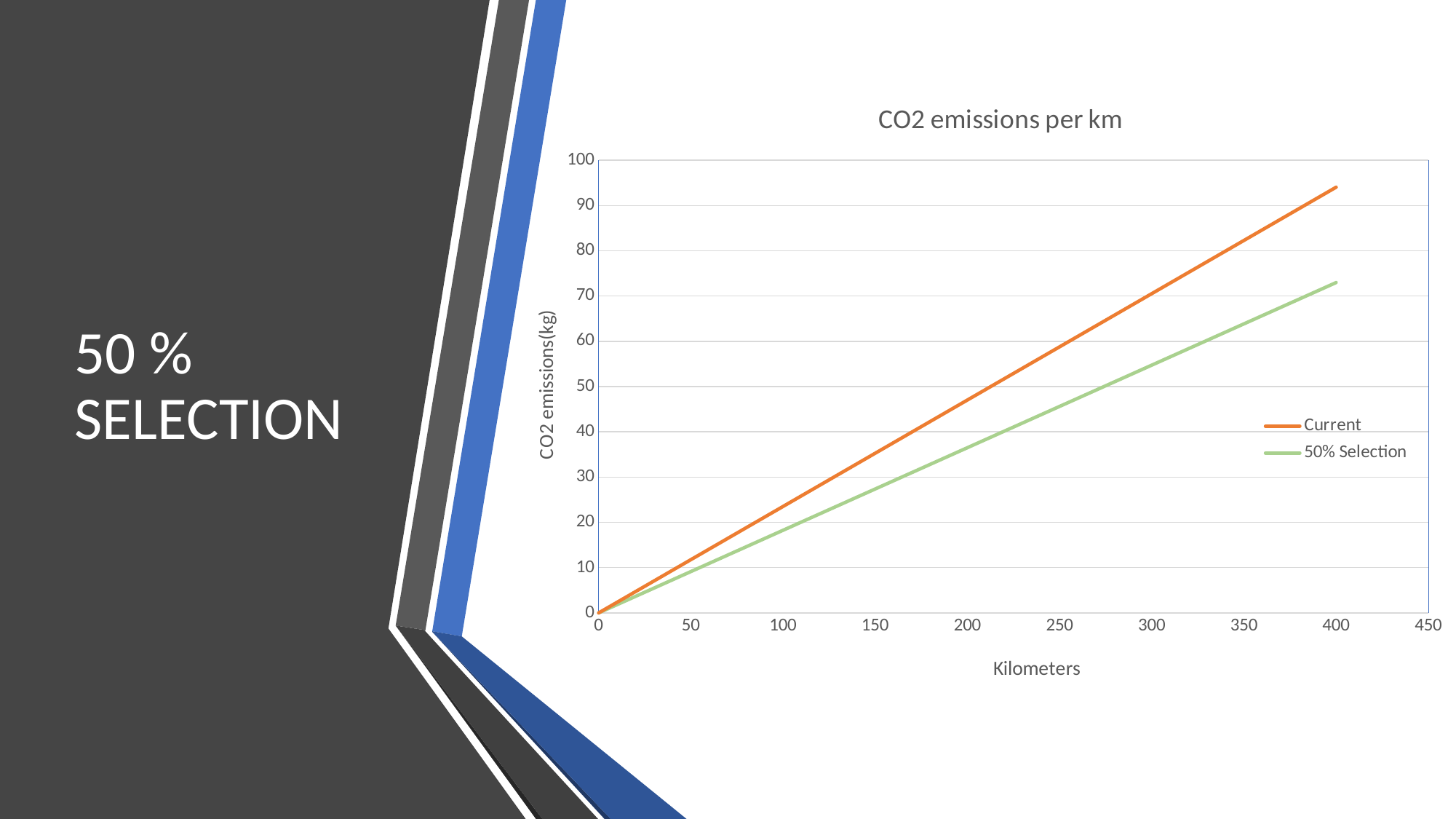

# 50 % SELECTION

### Chart: CO2 emissions per km

| Category | Current | 50% Selection |
|---|---|---|